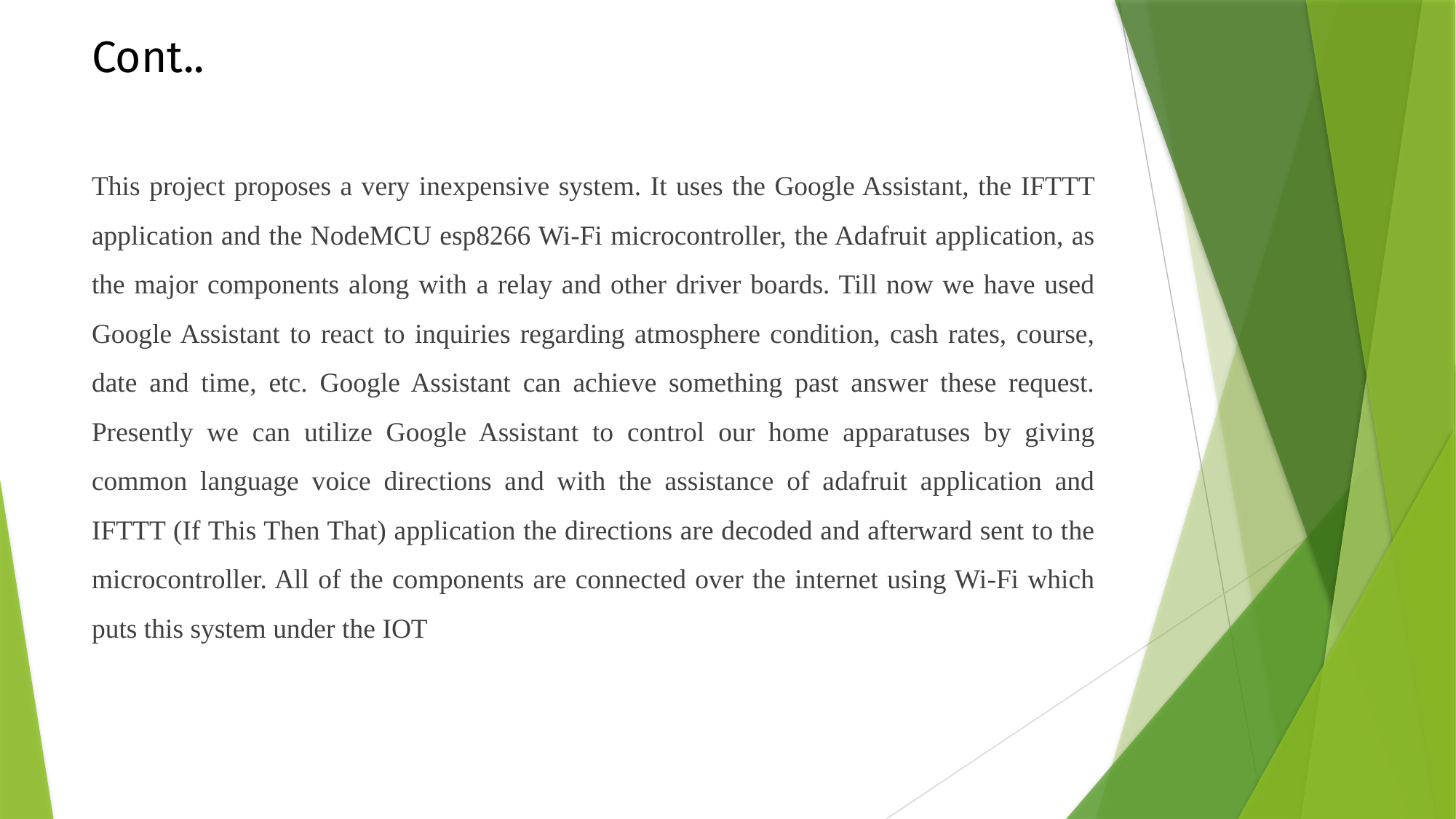

# Cont..
This project proposes a very inexpensive system. It uses the Google Assistant, the IFTTT application and the NodeMCU esp8266 Wi-Fi microcontroller, the Adafruit application, as the major components along with a relay and other driver boards. Till now we have used Google Assistant to react to inquiries regarding atmosphere condition, cash rates, course, date and time, etc. Google Assistant can achieve something past answer these request. Presently we can utilize Google Assistant to control our home apparatuses by giving common language voice directions and with the assistance of adafruit application and IFTTT (If This Then That) application the directions are decoded and afterward sent to the microcontroller. All of the components are connected over the internet using Wi-Fi which puts this system under the IOT